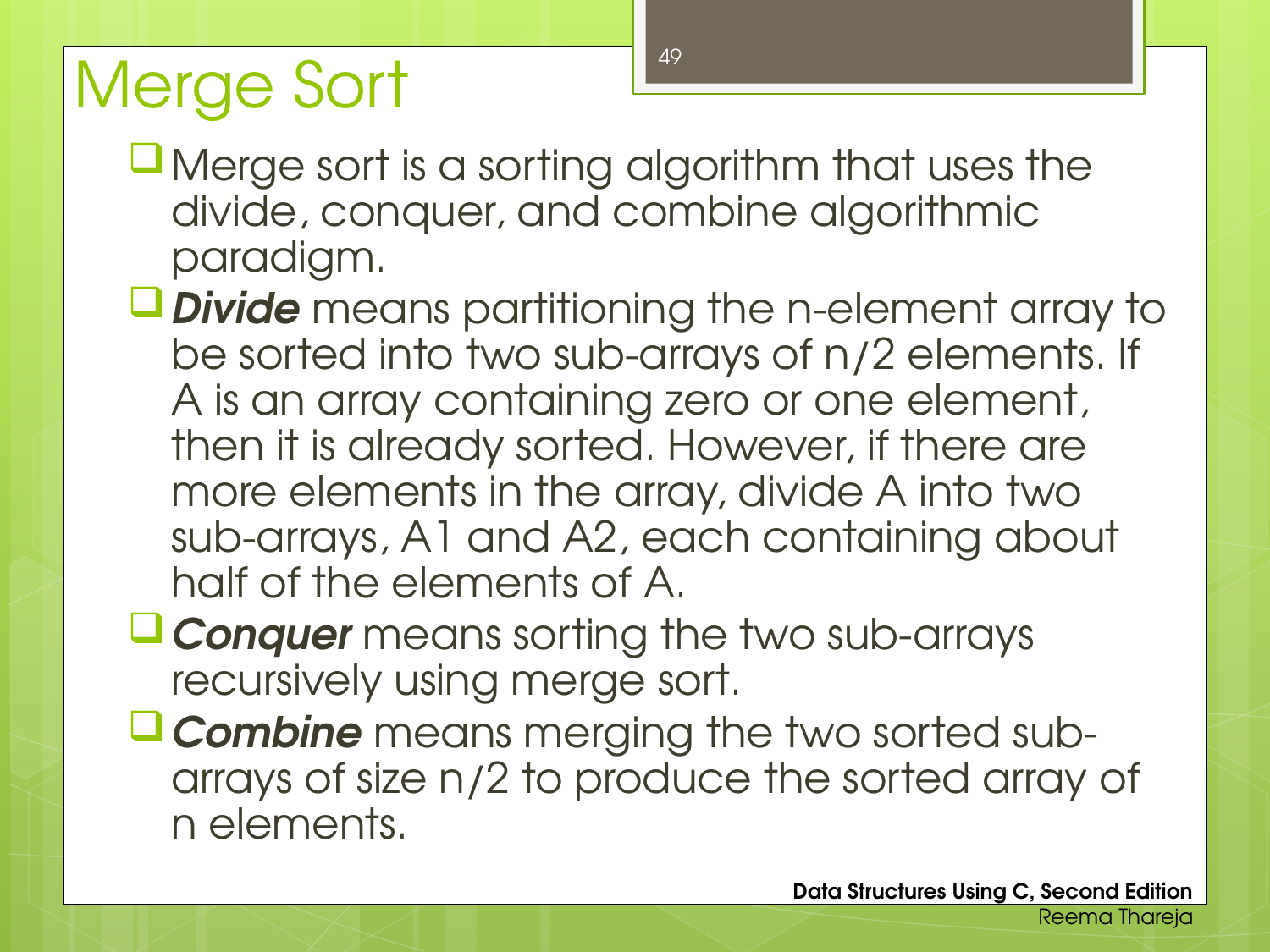

49
# Merge Sort
Merge sort is a sorting algorithm that uses the divide, conquer, and combine algorithmic paradigm.
Divide means partitioning the n-element array to be sorted into two sub-arrays of n/2 elements. If A is an array containing zero or one element, then it is already sorted. However, if there are more elements in the array, divide A into two sub-arrays, A1 and A2, each containing about half of the elements of A.
Conquer means sorting the two sub-arrays recursively using merge sort.
Combine means merging the two sorted sub-arrays of size n/2 to produce the sorted array of n elements.
Data Structures Using C, Second Edition
Reema Thareja